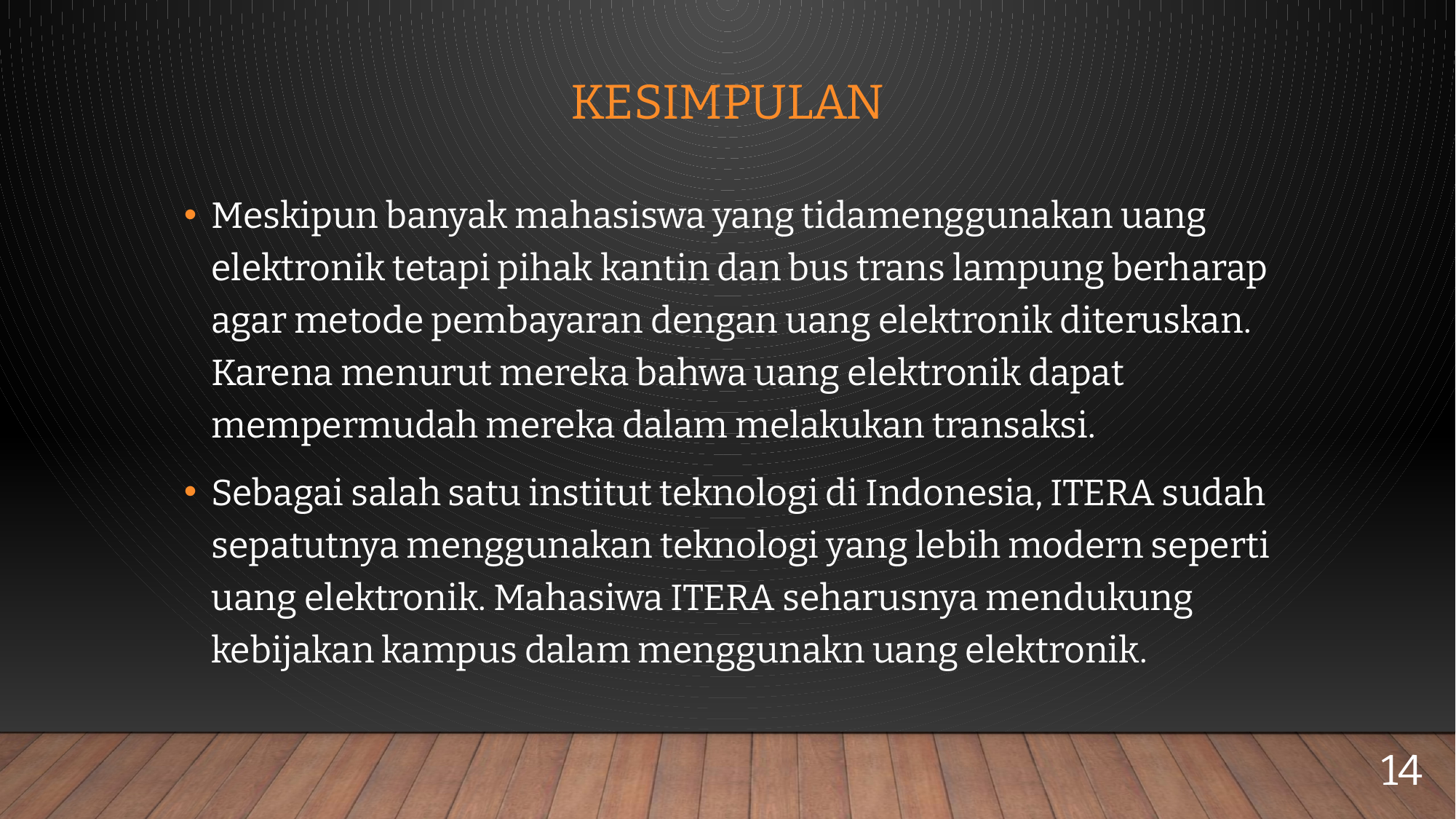

# kesimpulan
Meskipun banyak mahasiswa yang tidamenggunakan uang elektronik tetapi pihak kantin dan bus trans lampung berharap agar metode pembayaran dengan uang elektronik diteruskan. Karena menurut mereka bahwa uang elektronik dapat mempermudah mereka dalam melakukan transaksi.
Sebagai salah satu institut teknologi di Indonesia, ITERA sudah sepatutnya menggunakan teknologi yang lebih modern seperti uang elektronik. Mahasiwa ITERA seharusnya mendukung kebijakan kampus dalam menggunakn uang elektronik.

14